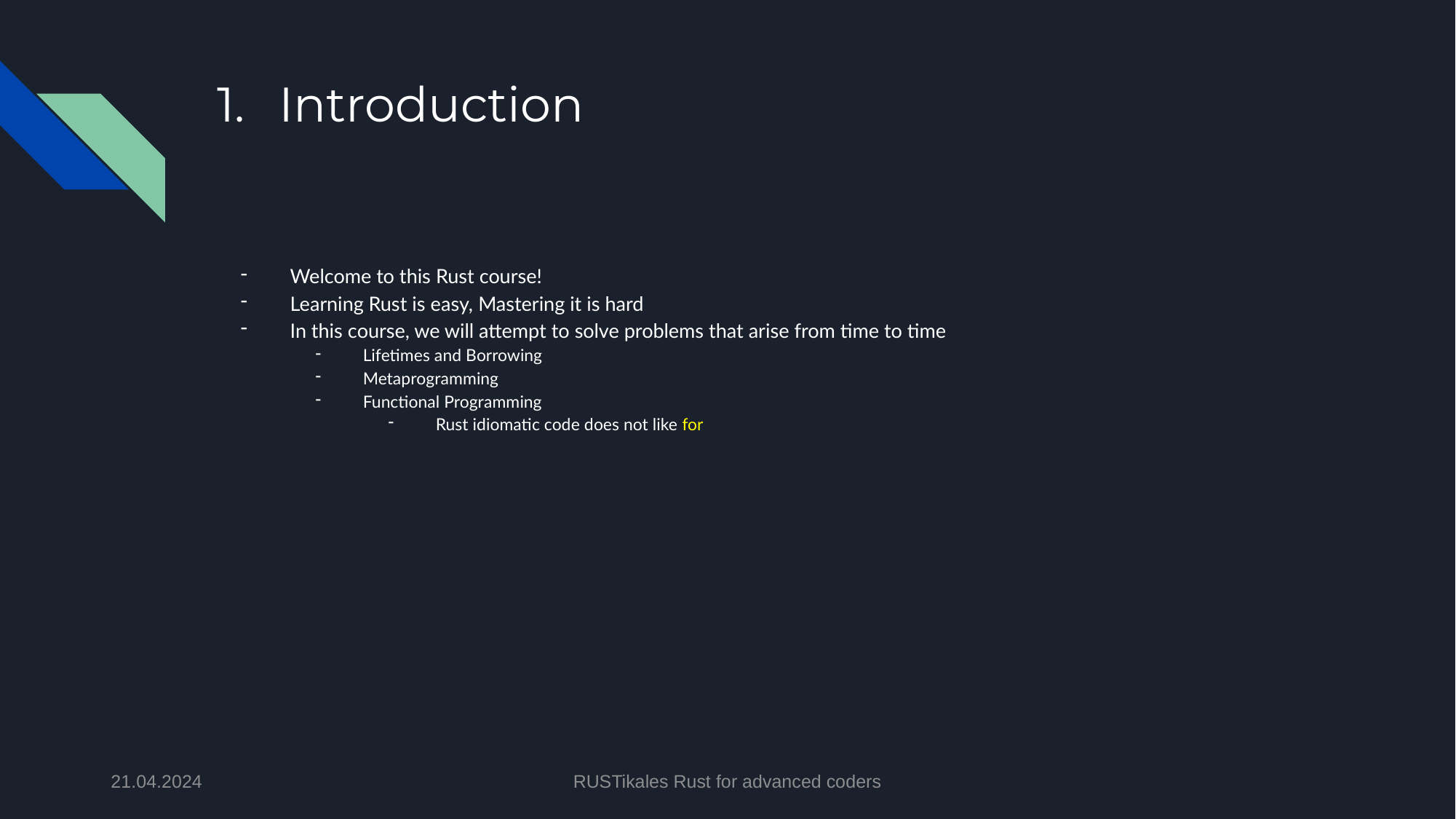

# Introduction
Welcome to this Rust course!
Learning Rust is easy, Mastering it is hard
In this course, we will attempt to solve problems that arise from time to time
Lifetimes and Borrowing
Metaprogramming
Functional Programming
Rust idiomatic code does not like for
21.04.2024
RUSTikales Rust for advanced coders